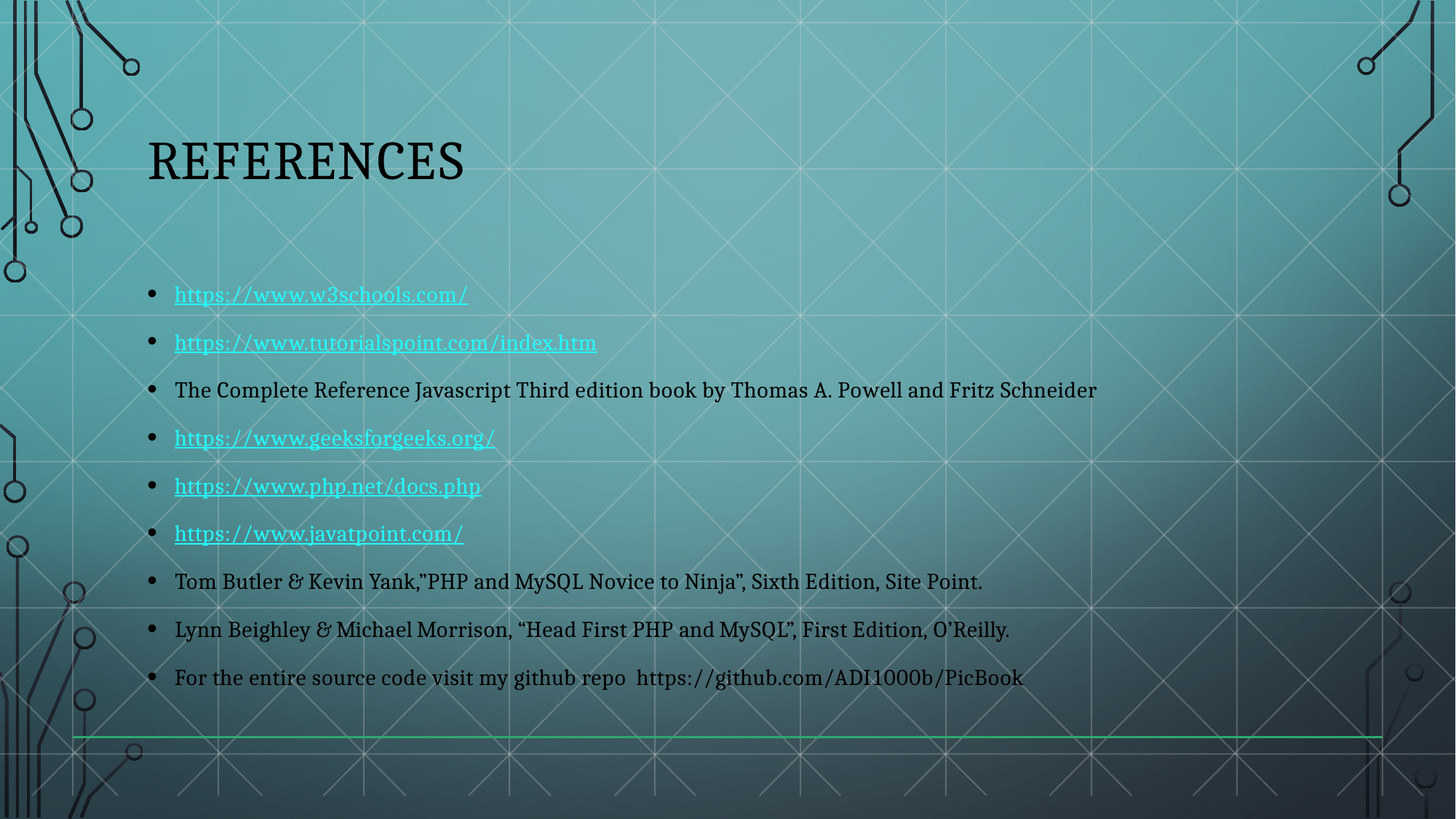

# REFERENCES
https://www.w3schools.com/
https://www.tutorialspoint.com/index.htm
The Complete Reference Javascript Third edition book by Thomas A. Powell and Fritz Schneider
https://www.geeksforgeeks.org/
https://www.php.net/docs.php
https://www.javatpoint.com/
Tom Butler & Kevin Yank,”PHP and MySQL Novice to Ninja”, Sixth Edition, Site Point.
Lynn Beighley & Michael Morrison, “Head First PHP and MySQL”, First Edition, O’Reilly.
For the entire source code visit my github repo  https://github.com/ADI1000b/PicBook